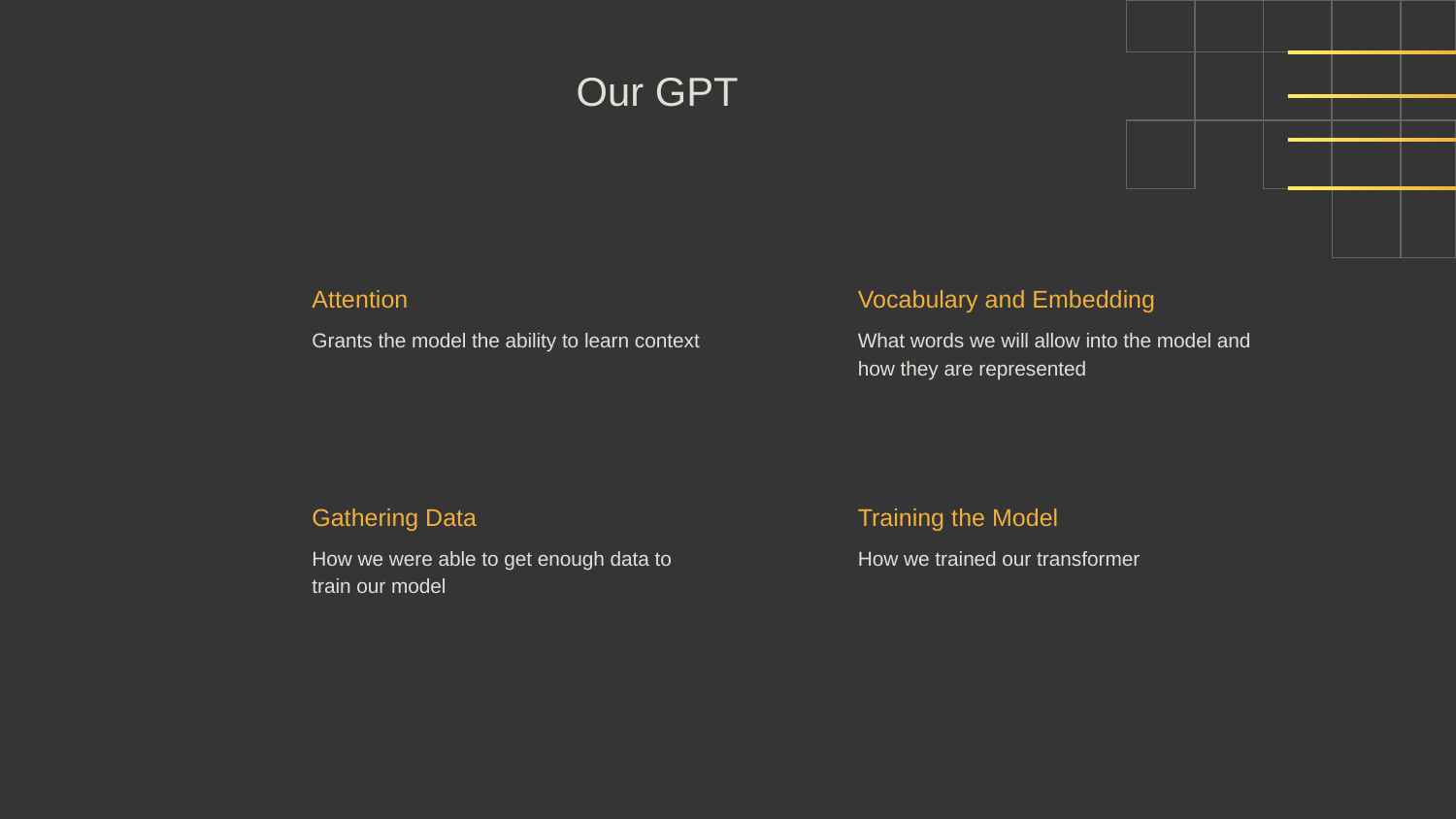

Our GPT
Attention
Vocabulary and Embedding
Grants the model the ability to learn context
What words we will allow into the model and how they are represented
Gathering Data
Training the Model
How we were able to get enough data to train our model
How we trained our transformer